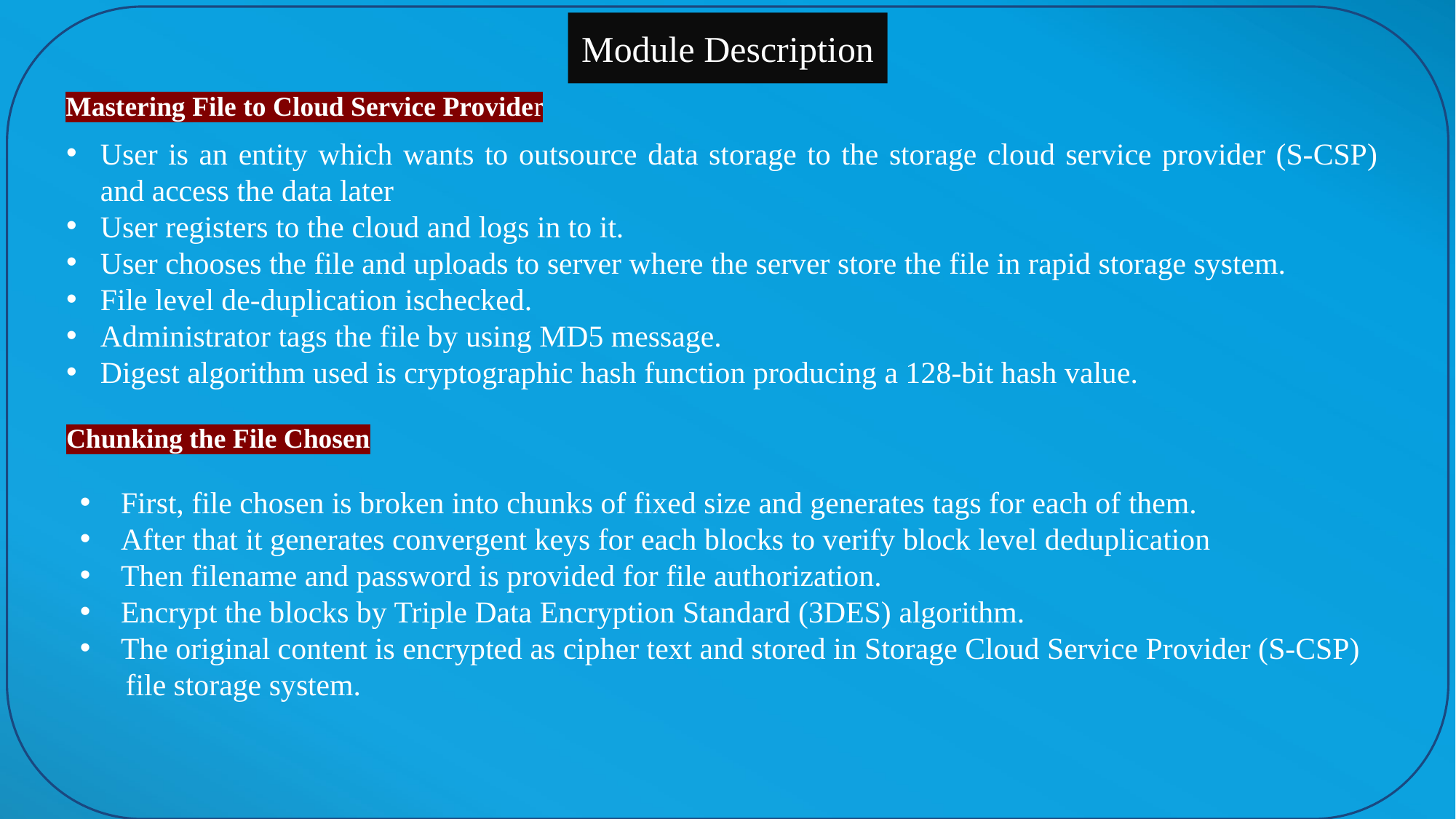

Module Description
Mastering File to Cloud Service Provider
User is an entity which wants to outsource data storage to the storage cloud service provider (S-CSP) and access the data later
User registers to the cloud and logs in to it.
User chooses the file and uploads to server where the server store the file in rapid storage system.
File level de-duplication ischecked.
Administrator tags the file by using MD5 message.
Digest algorithm used is cryptographic hash function producing a 128-bit hash value.
Chunking the File Chosen
First, file chosen is broken into chunks of fixed size and generates tags for each of them.
After that it generates convergent keys for each blocks to verify block level deduplication
Then filename and password is provided for file authorization.
Encrypt the blocks by Triple Data Encryption Standard (3DES) algorithm.
The original content is encrypted as cipher text and stored in Storage Cloud Service Provider (S-CSP)
      file storage system.